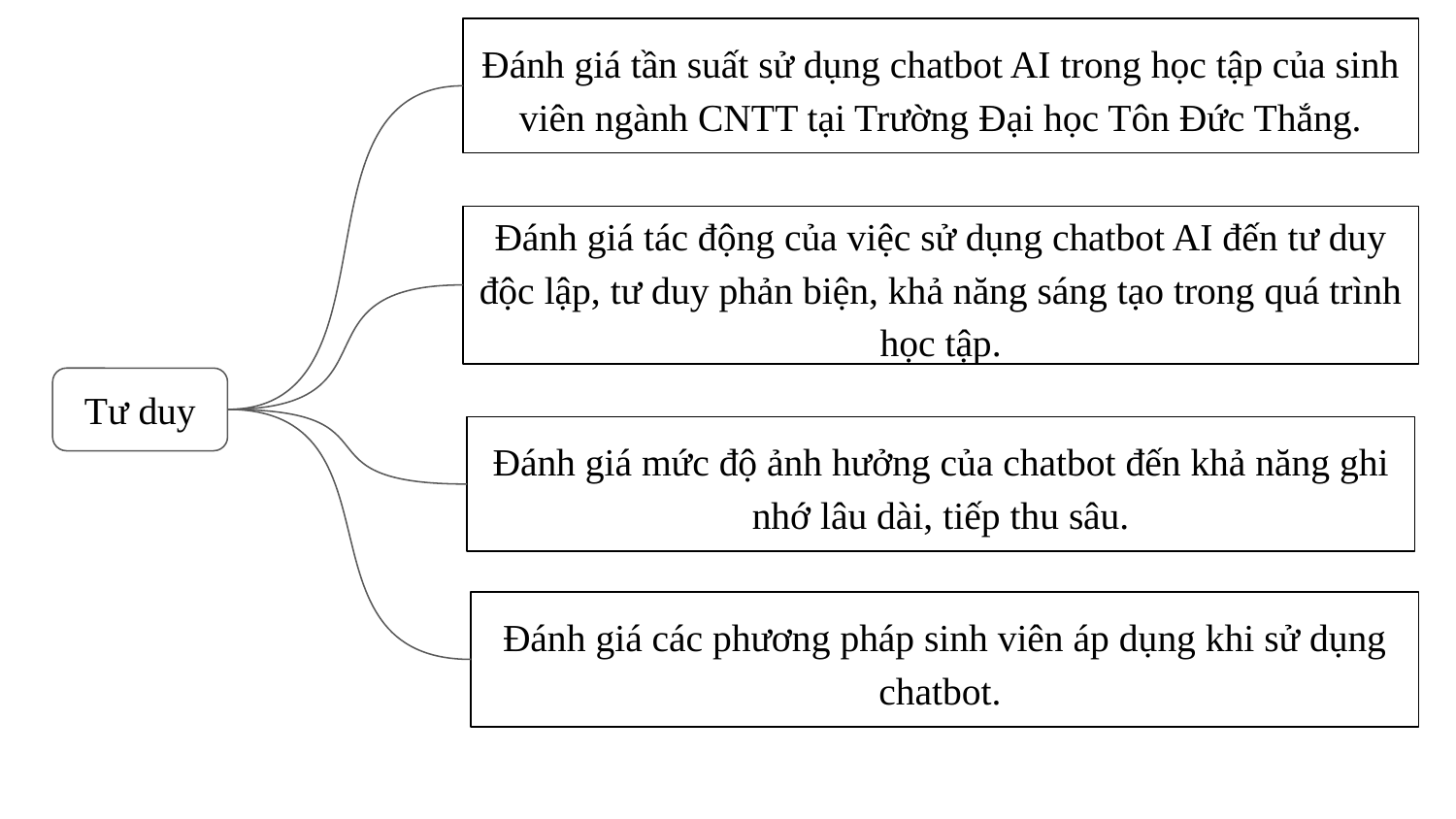

Đánh giá tần suất sử dụng chatbot AI trong học tập của sinh viên ngành CNTT tại Trường Đại học Tôn Đức Thắng.
Đánh giá tác động của việc sử dụng chatbot AI đến tư duy độc lập, tư duy phản biện, khả năng sáng tạo trong quá trình học tập.
Tư duy
Đánh giá mức độ ảnh hưởng của chatbot đến khả năng ghi nhớ lâu dài, tiếp thu sâu.
Đánh giá các phương pháp sinh viên áp dụng khi sử dụng chatbot.